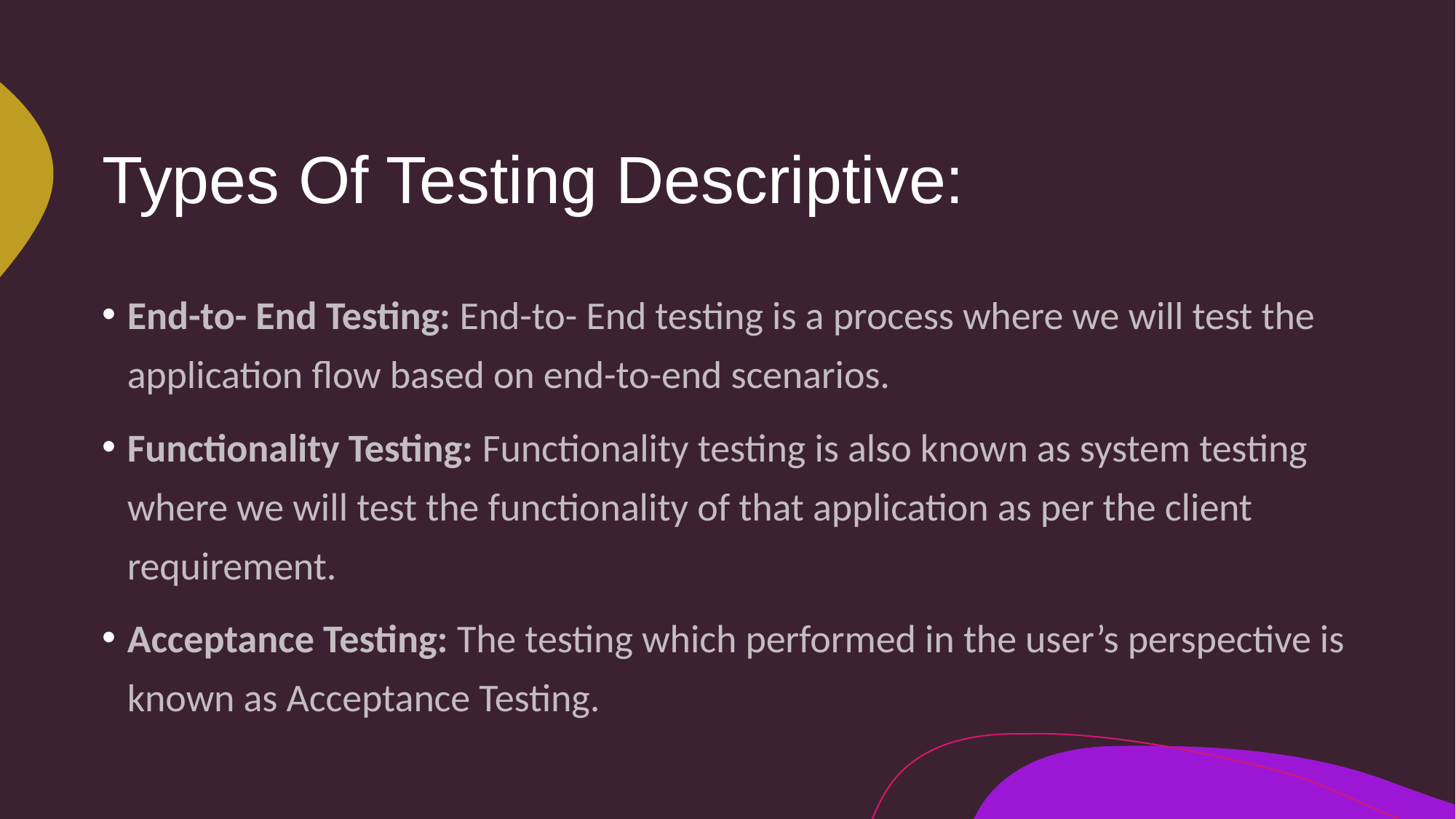

# Types Of Testing Descriptive:
End-to- End Testing: End-to- End testing is a process where we will test the application flow based on end-to-end scenarios.
Functionality Testing: Functionality testing is also known as system testing where we will test the functionality of that application as per the client requirement.
Acceptance Testing: The testing which performed in the user’s perspective is known as Acceptance Testing.